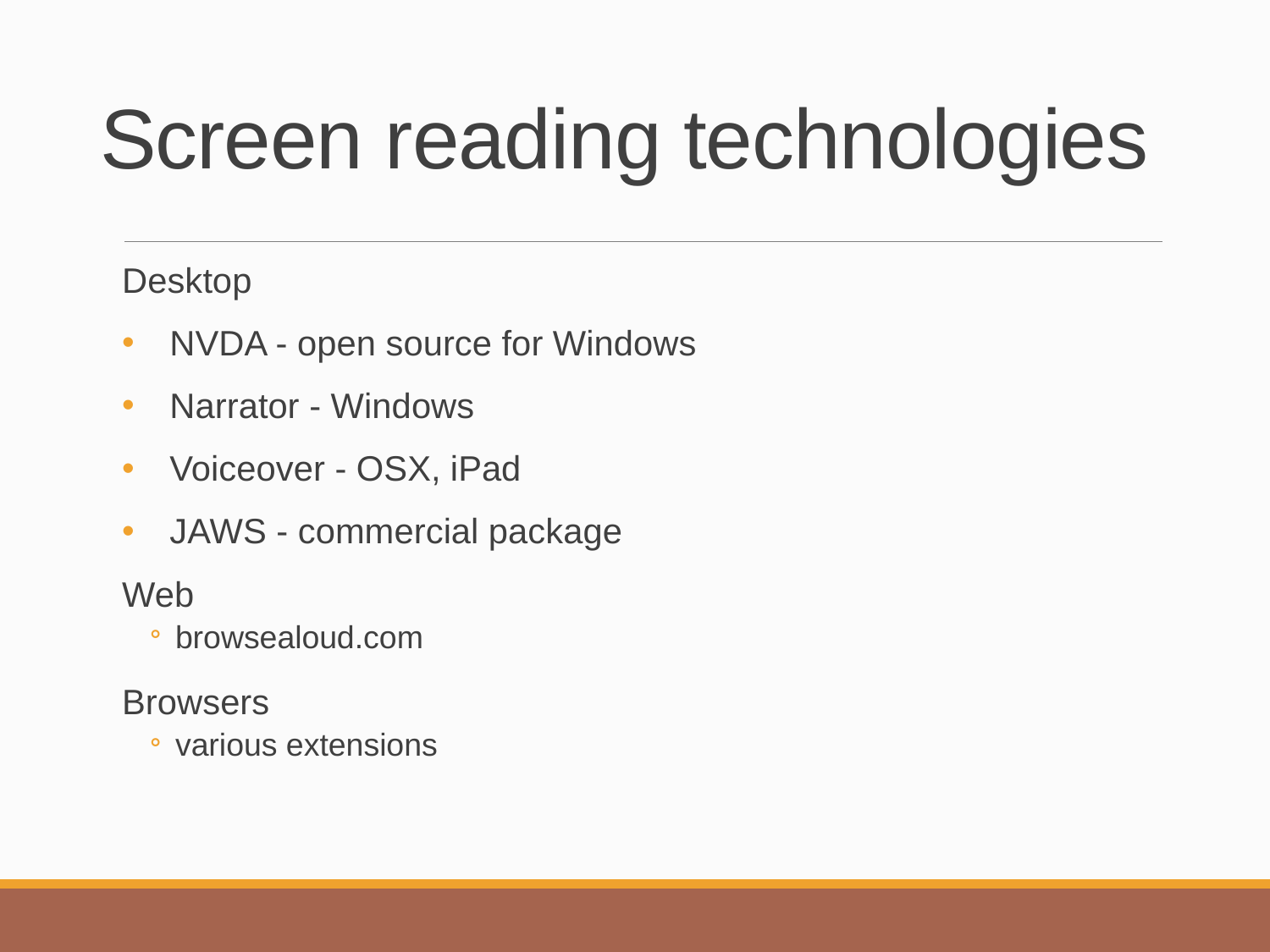

# Screen reading technologies
Desktop
NVDA - open source for Windows
Narrator - Windows
Voiceover - OSX, iPad
JAWS - commercial package
Web
browsealoud.com
Browsers
various extensions